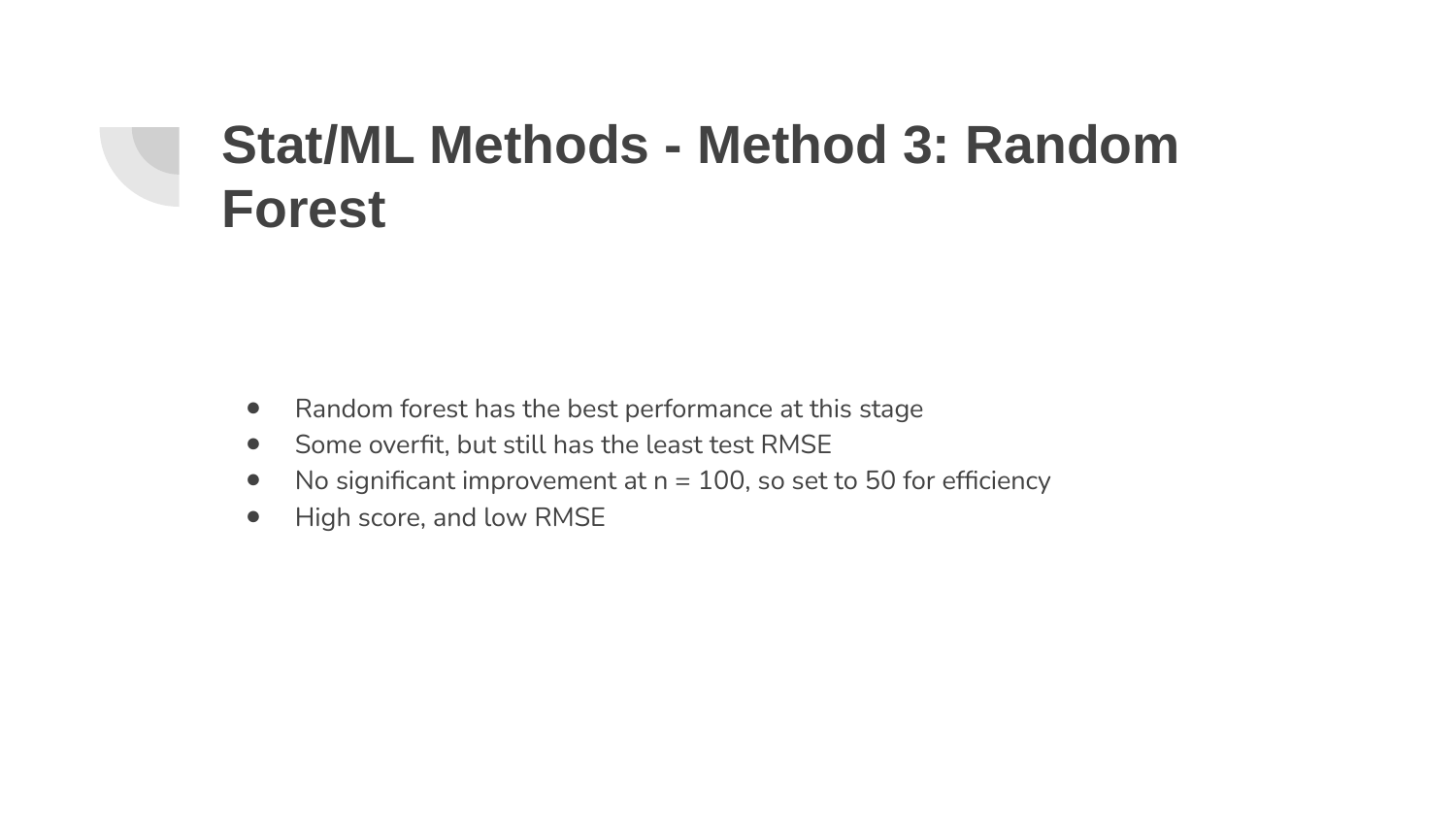

# Stat/ML Methods - Method 3: Random Forest

Random forest has the best performance at this stage
Some overfit, but still has the least test RMSE
No significant improvement at n = 100, so set to 50 for efficiency
High score, and low RMSE